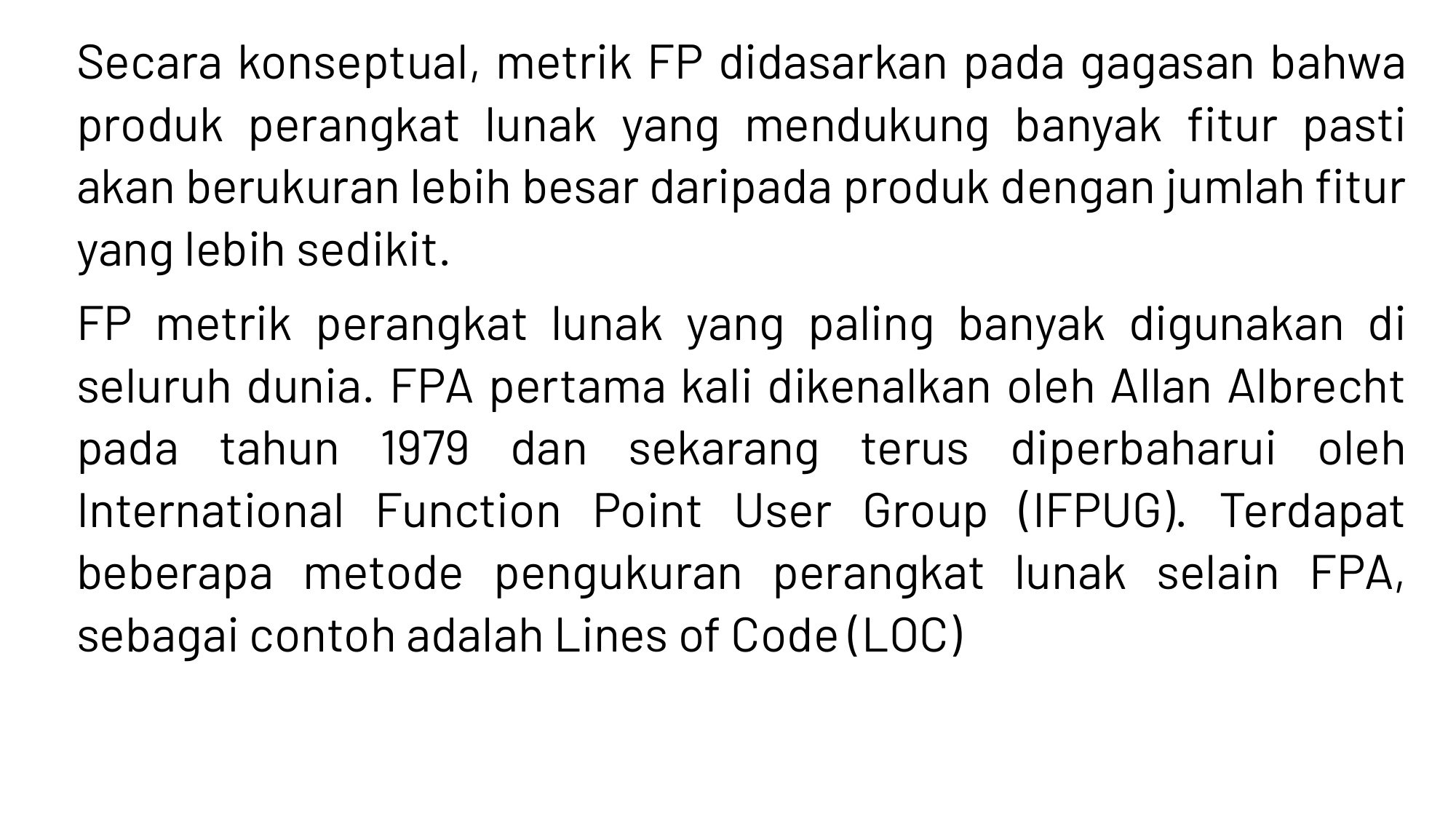

Secara konseptual, metrik FP didasarkan pada gagasan bahwa produk perangkat lunak yang mendukung banyak fitur pasti akan berukuran lebih besar daripada produk dengan jumlah fitur yang lebih sedikit.
FP metrik perangkat lunak yang paling banyak digunakan di seluruh dunia. FPA pertama kali dikenalkan oleh Allan Albrecht pada tahun 1979 dan sekarang terus diperbaharui oleh International Function Point User Group (IFPUG). Terdapat beberapa metode pengukuran perangkat lunak selain FPA, sebagai contoh adalah Lines of Code (LOC)